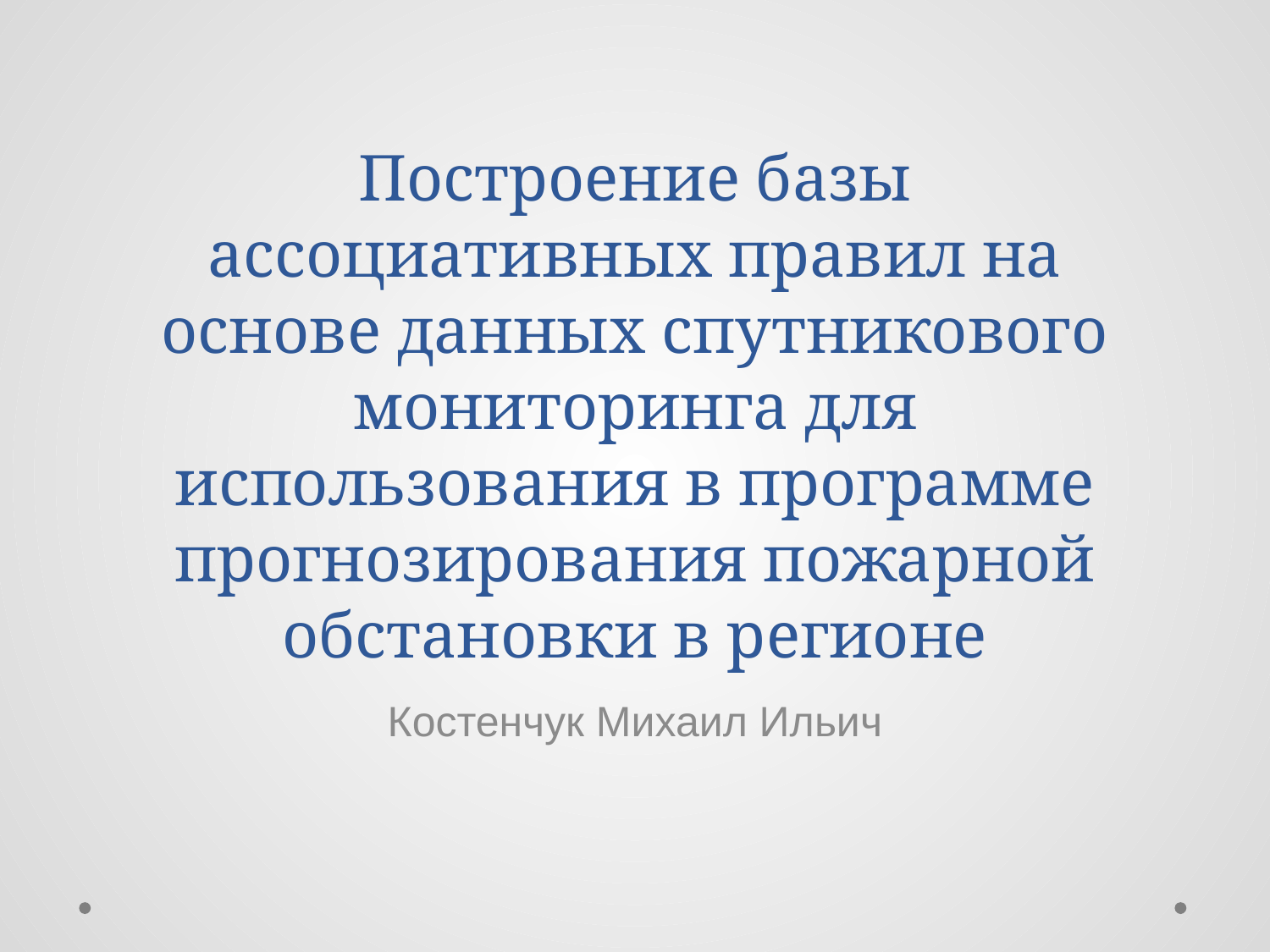

# Построение базы ассоциативных правил на основе данных спутникового мониторинга для использования в программе прогнозирования пожарной обстановки в регионе
Костенчук Михаил Ильич